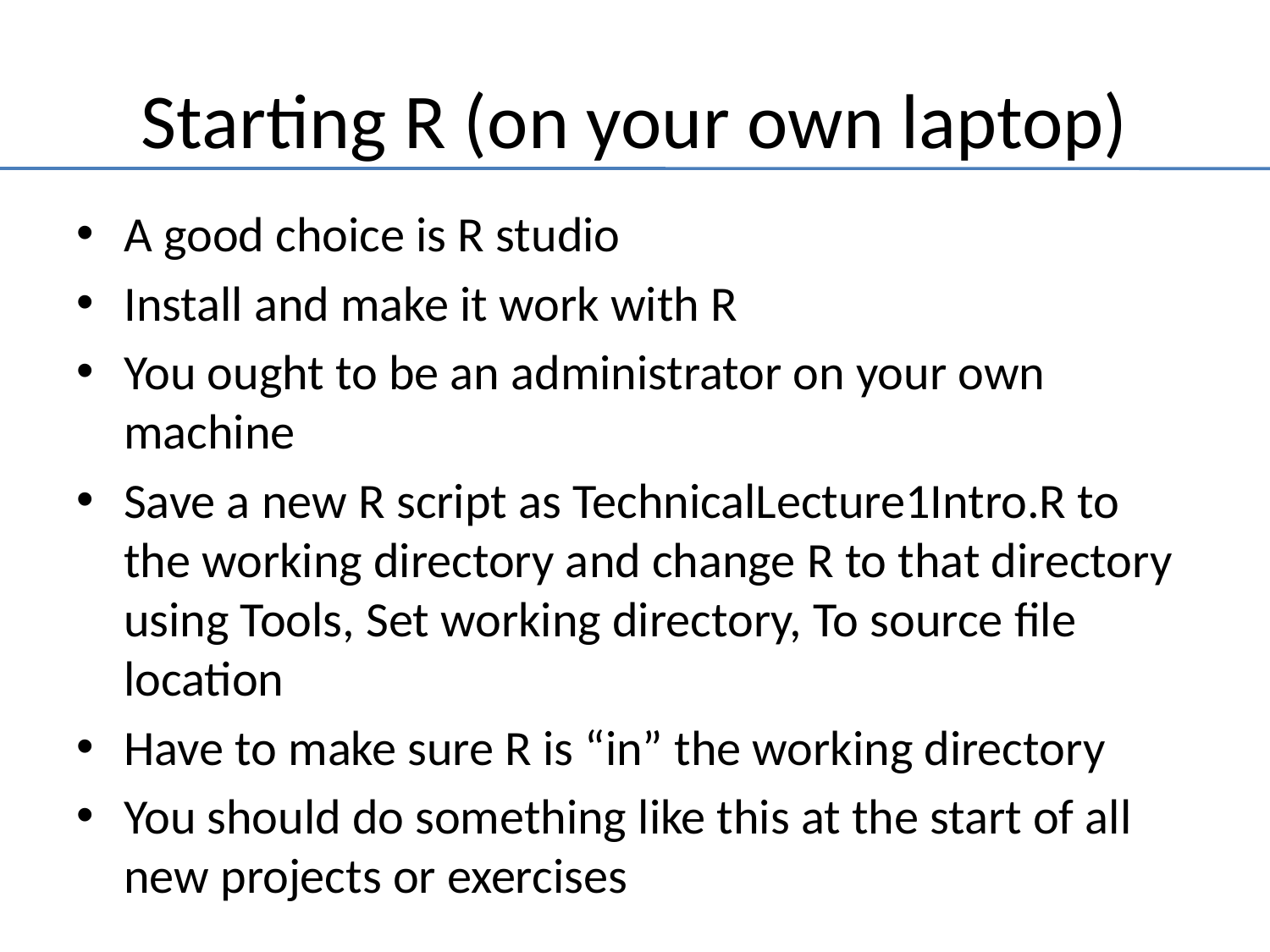

# Starting R (on your own laptop)
A good choice is R studio
Install and make it work with R
You ought to be an administrator on your own machine
Save a new R script as TechnicalLecture1Intro.R to the working directory and change R to that directory using Tools, Set working directory, To source file location
Have to make sure R is “in” the working directory
You should do something like this at the start of all new projects or exercises